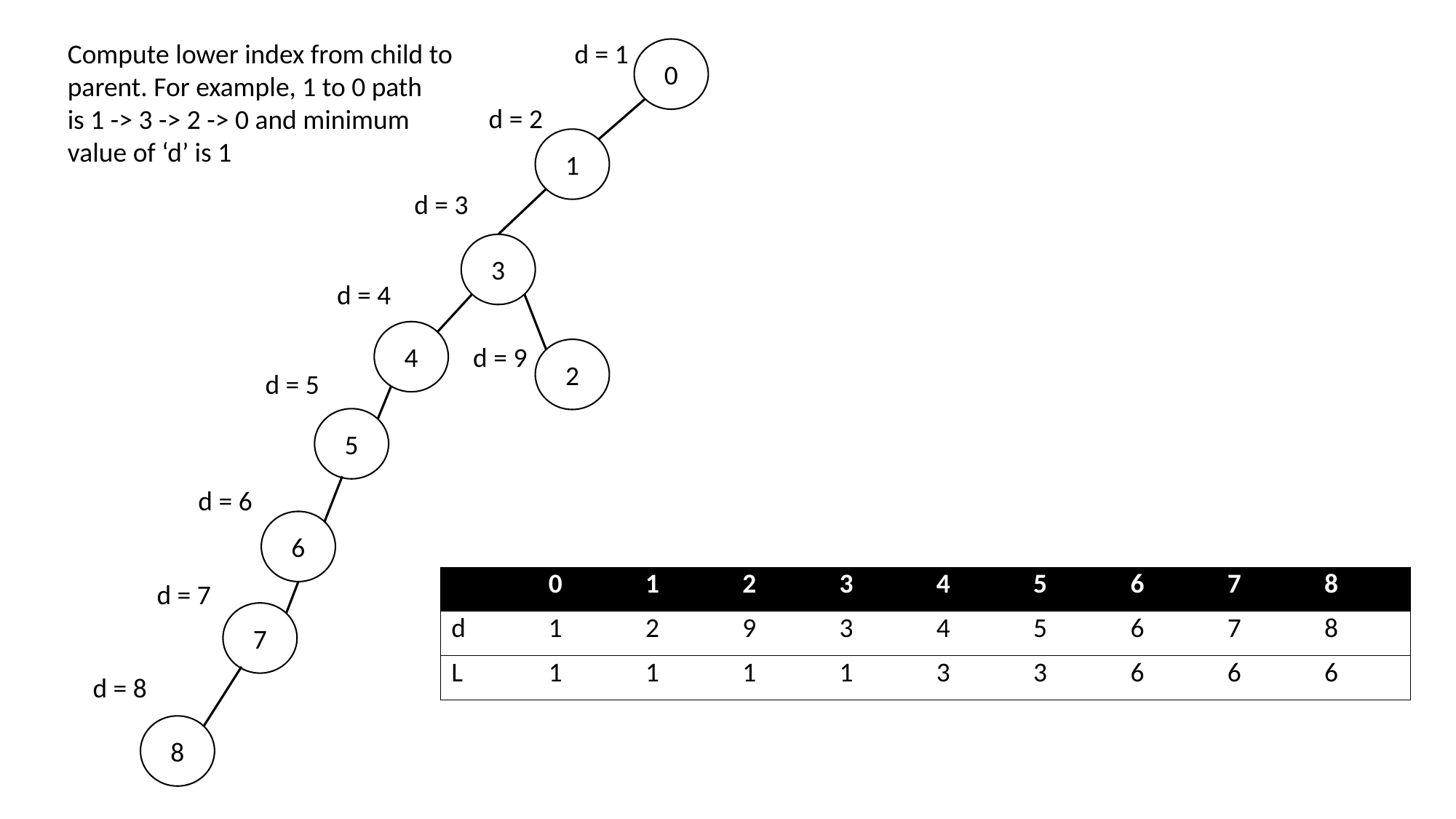

Compute lower index from child to
parent. For example, 1 to 0 path
is 1 -> 3 -> 2 -> 0 and minimum
value of ‘d’ is 1
d = 1
0
d = 2
1
d = 3
3
d = 4
4
d = 9
2
d = 5
5
d = 6
6
|  | 0 | 1 | 2 | 3 | 4 | 5 | 6 | 7 | 8 |
| --- | --- | --- | --- | --- | --- | --- | --- | --- | --- |
| d | 1 | 2 | 9 | 3 | 4 | 5 | 6 | 7 | 8 |
| L | 1 | 1 | 1 | 1 | 3 | 3 | 6 | 6 | 6 |
d = 7
7
d = 8
8